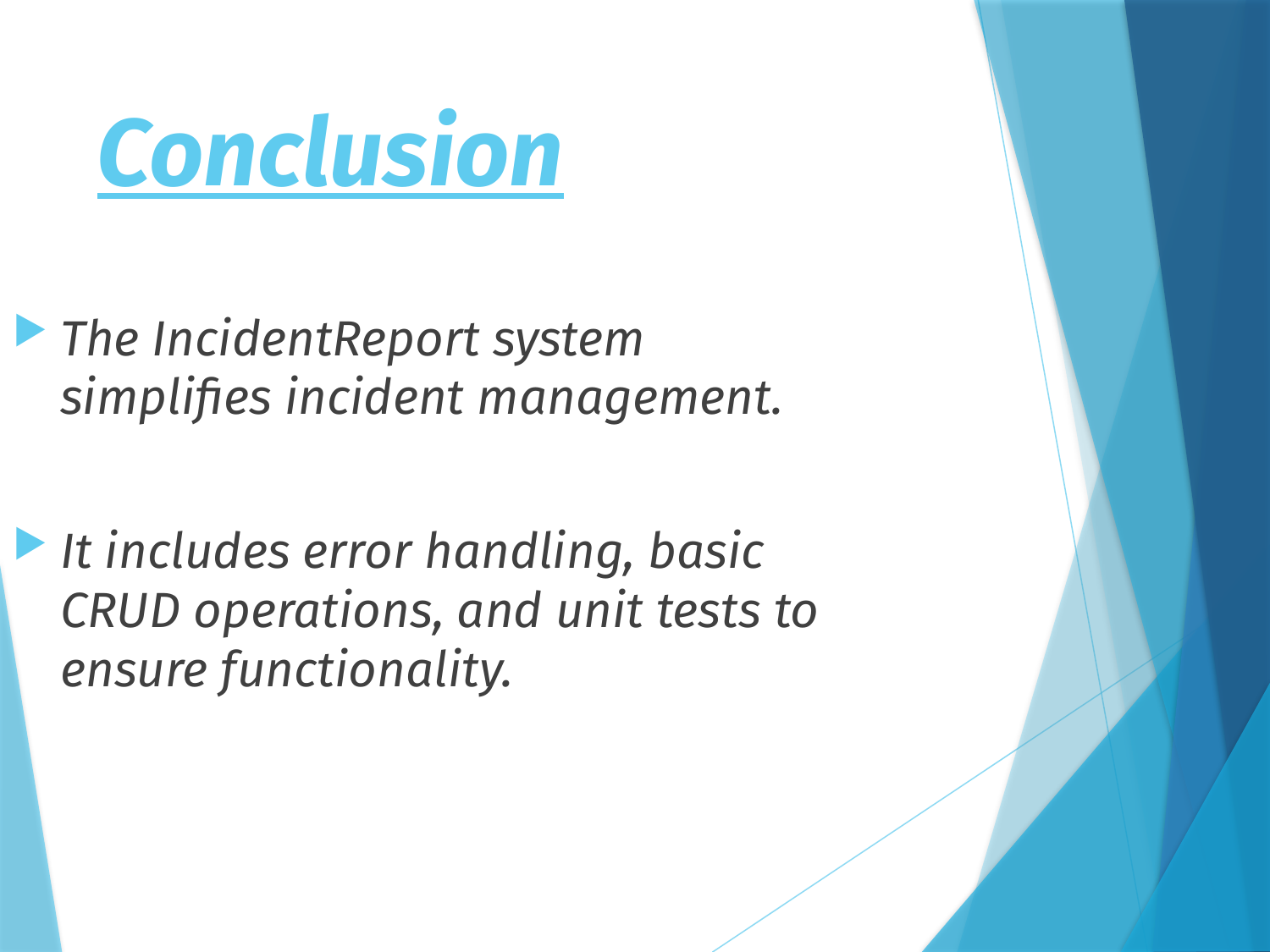

# Conclusion
The IncidentReport system simplifies incident management.

It includes error handling, basic CRUD operations, and unit tests to ensure functionality.